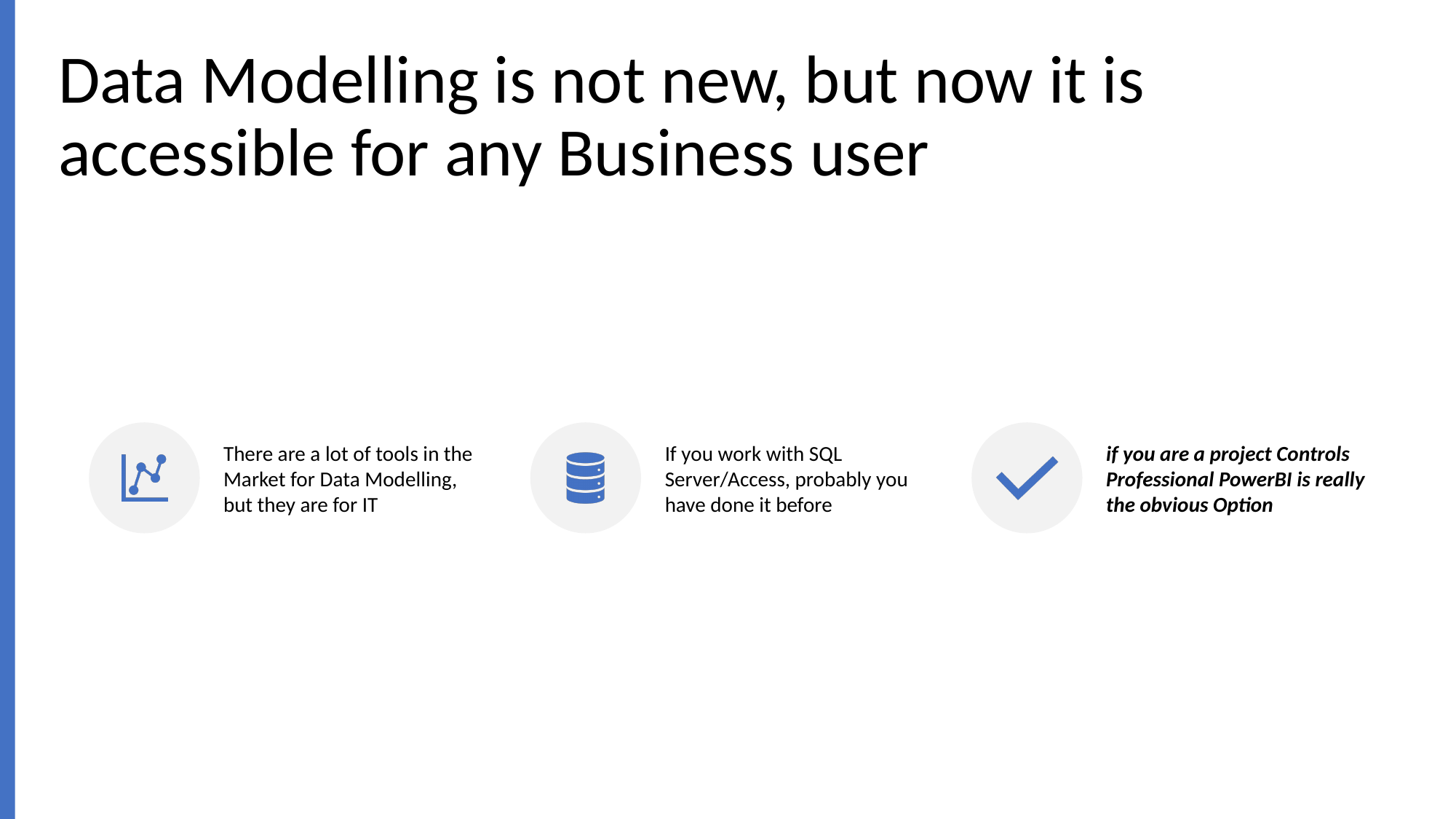

# Data Modelling is not new, but now it is accessible for any Business user
There are a lot of tools in the Market for Data Modelling, but they are for IT
If you work with SQL Server/Access, probably you have done it before
if you are a project Controls Professional PowerBI is really the obvious Option